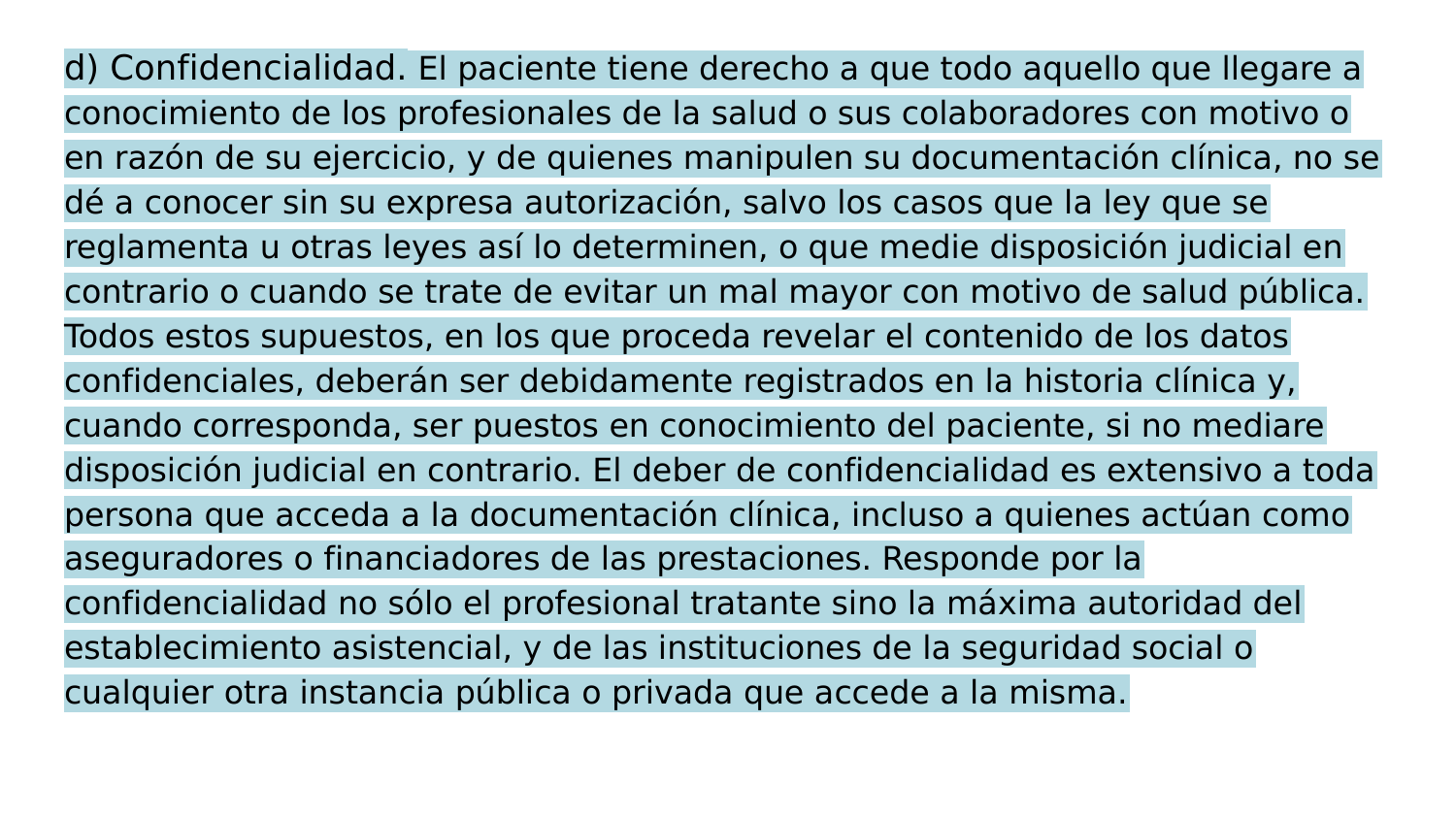

#
d) Confidencialidad. El paciente tiene derecho a que todo aquello que llegare a conocimiento de los profesionales de la salud o sus colaboradores con motivo o en razón de su ejercicio, y de quienes manipulen su documentación clínica, no se dé a conocer sin su expresa autorización, salvo los casos que la ley que se reglamenta u otras leyes así lo determinen, o que medie disposición judicial en contrario o cuando se trate de evitar un mal mayor con motivo de salud pública. Todos estos supuestos, en los que proceda revelar el contenido de los datos confidenciales, deberán ser debidamente registrados en la historia clínica y, cuando corresponda, ser puestos en conocimiento del paciente, si no mediare disposición judicial en contrario. El deber de confidencialidad es extensivo a toda persona que acceda a la documentación clínica, incluso a quienes actúan como aseguradores o financiadores de las prestaciones. Responde por la confidencialidad no sólo el profesional tratante sino la máxima autoridad del establecimiento asistencial, y de las instituciones de la seguridad social o cualquier otra instancia pública o privada que accede a la misma.